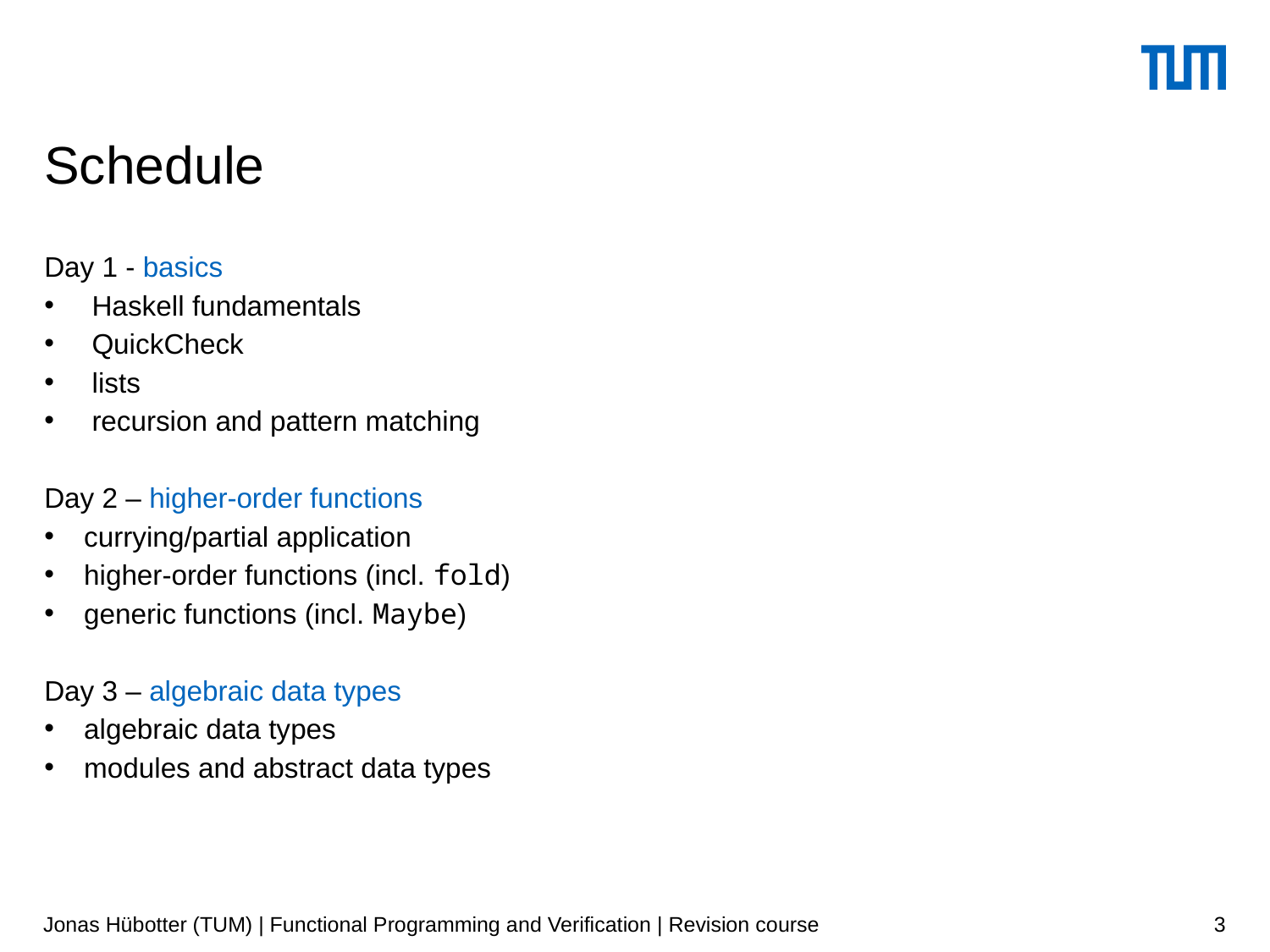

# Schedule
Day 1 - basics
Haskell fundamentals
QuickCheck
lists
recursion and pattern matching

Day 2 – higher-order functions
currying/partial application
higher-order functions (incl. fold)
generic functions (incl. Maybe)

Day 3 – algebraic data types
algebraic data types
modules and abstract data types
Jonas Hübotter (TUM) | Functional Programming and Verification | Revision course
3